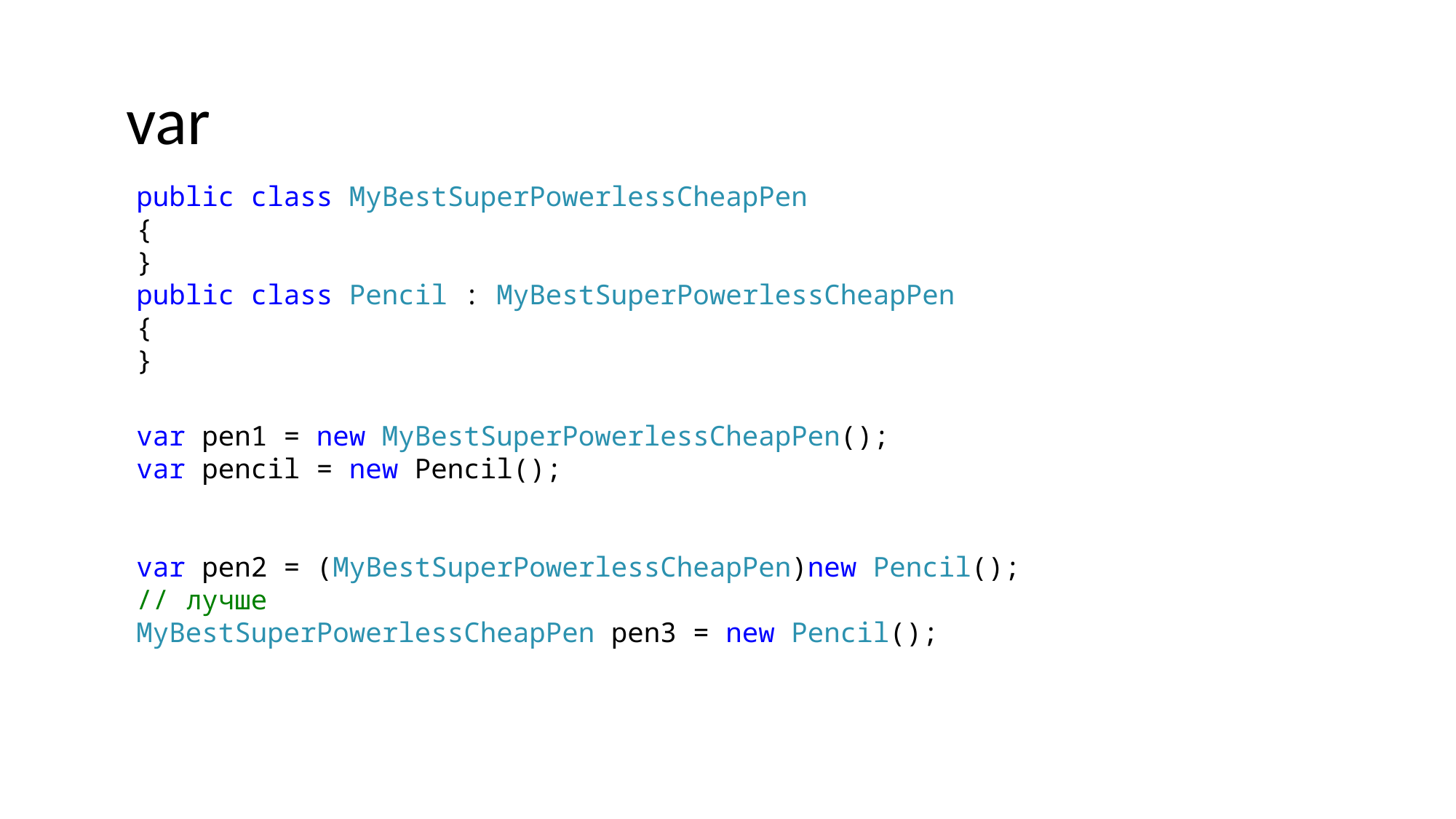

# var
public class MyBestSuperPowerlessCheapPen
{
}
public class Pencil : MyBestSuperPowerlessCheapPen
{
}
var pen1 = new MyBestSuperPowerlessCheapPen();
var pencil = new Pencil();

var pen2 = (MyBestSuperPowerlessCheapPen)new Pencil();
// лучше
MyBestSuperPowerlessCheapPen pen3 = new Pencil();